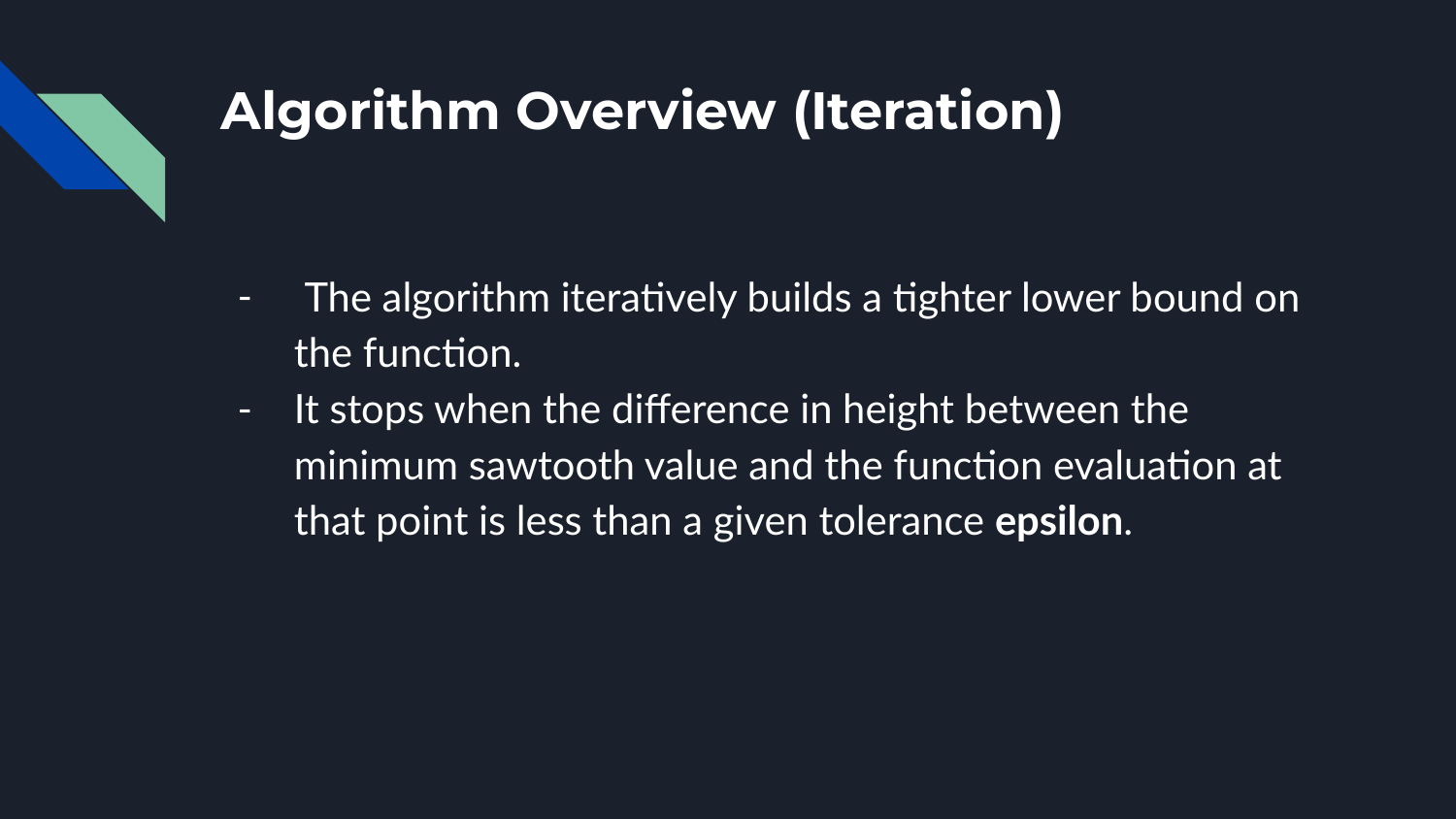

# Algorithm Overview (Iteration)
 The algorithm iteratively builds a tighter lower bound on the function.
It stops when the difference in height between the minimum sawtooth value and the function evaluation at that point is less than a given tolerance epsilon.